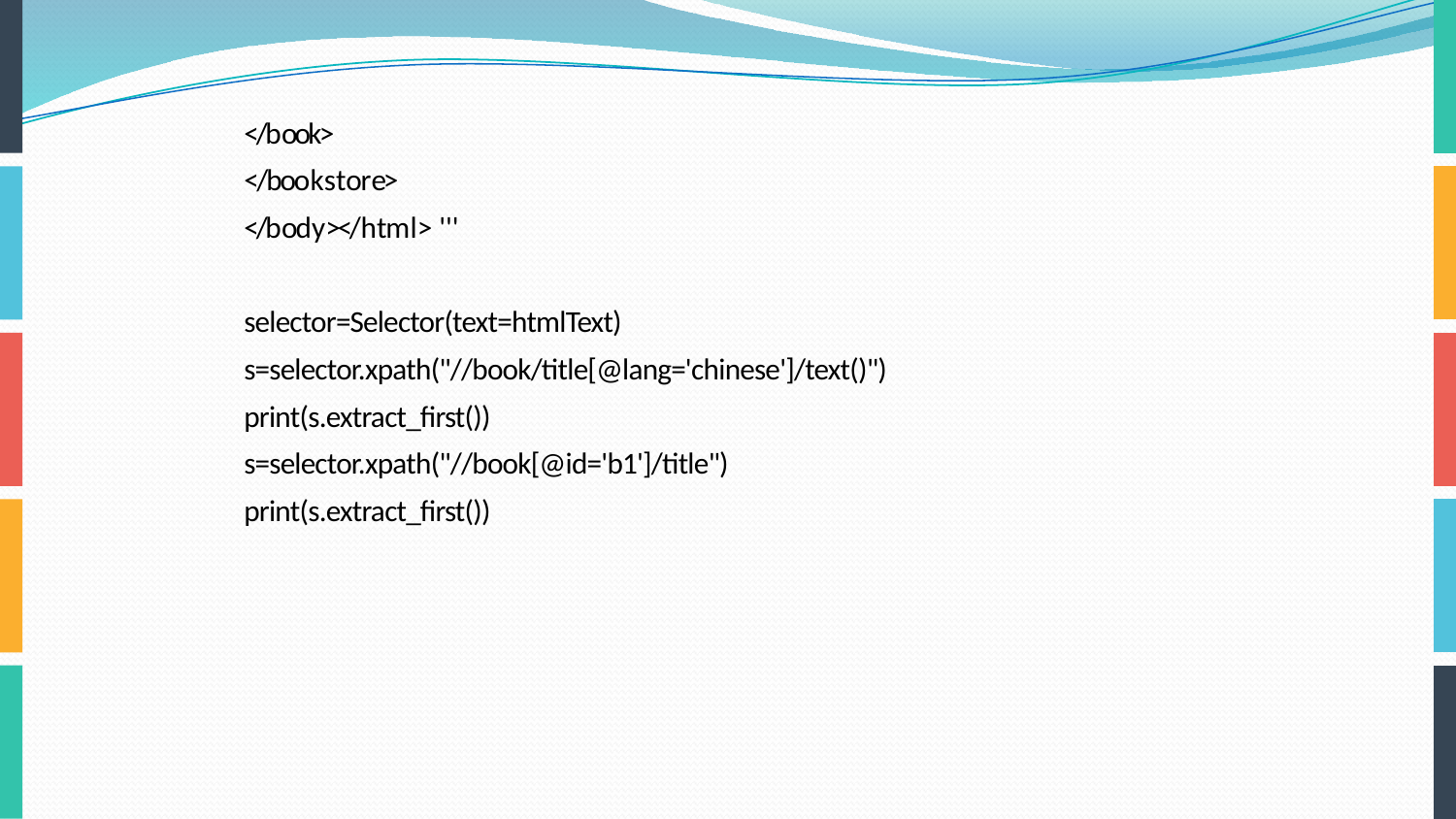

</book>
</bookstore>
</body></html> '''

selector=Selector(text=htmlText)
s=selector.xpath("//book/title[@lang='chinese']/text()")
print(s.extract_first())
s=selector.xpath("//book[@id='b1']/title")
print(s.extract_first())